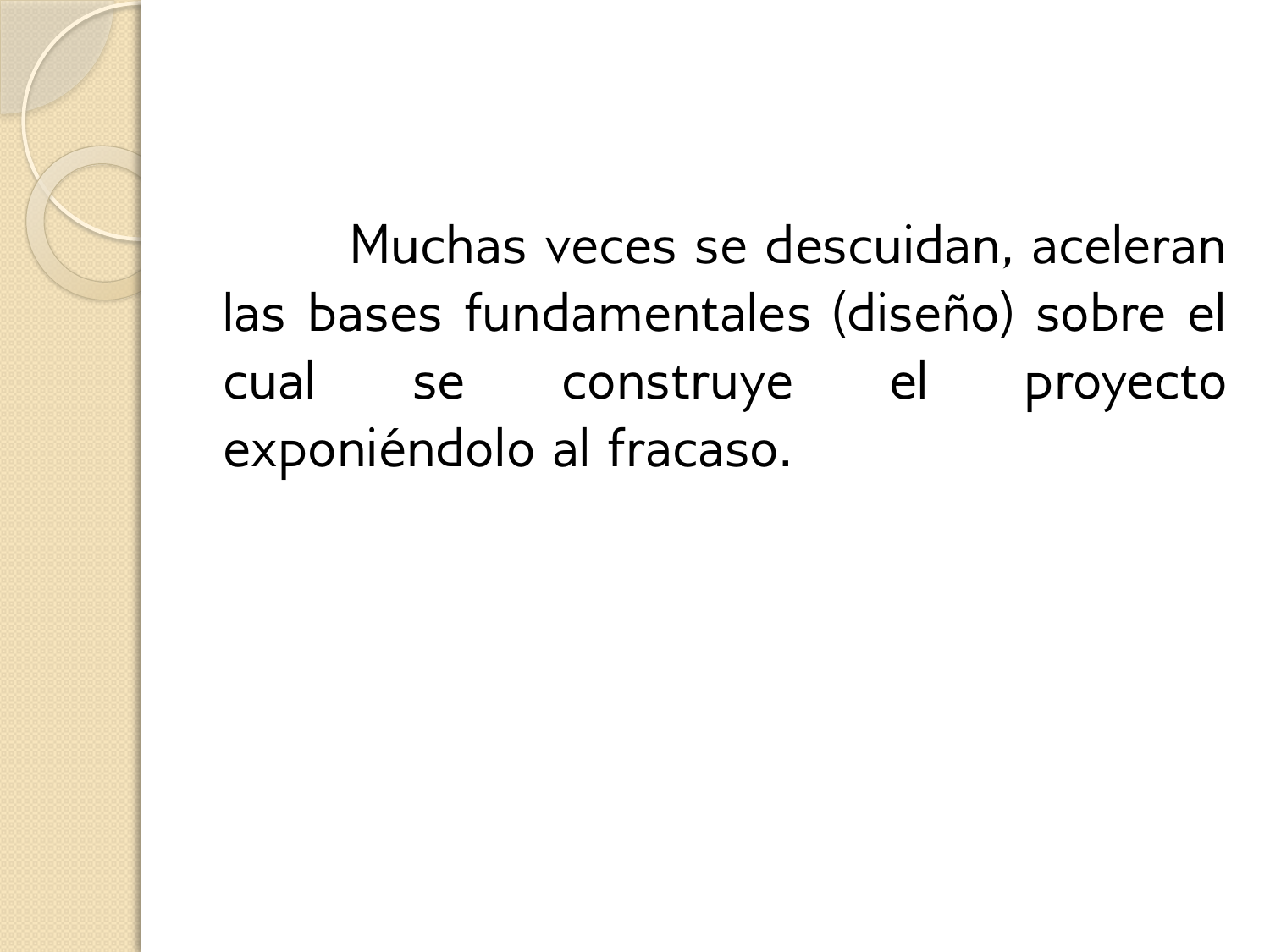

Muchas veces se descuidan, aceleran las bases fundamentales (diseño) sobre el cual se construye el proyecto exponiéndolo al fracaso.